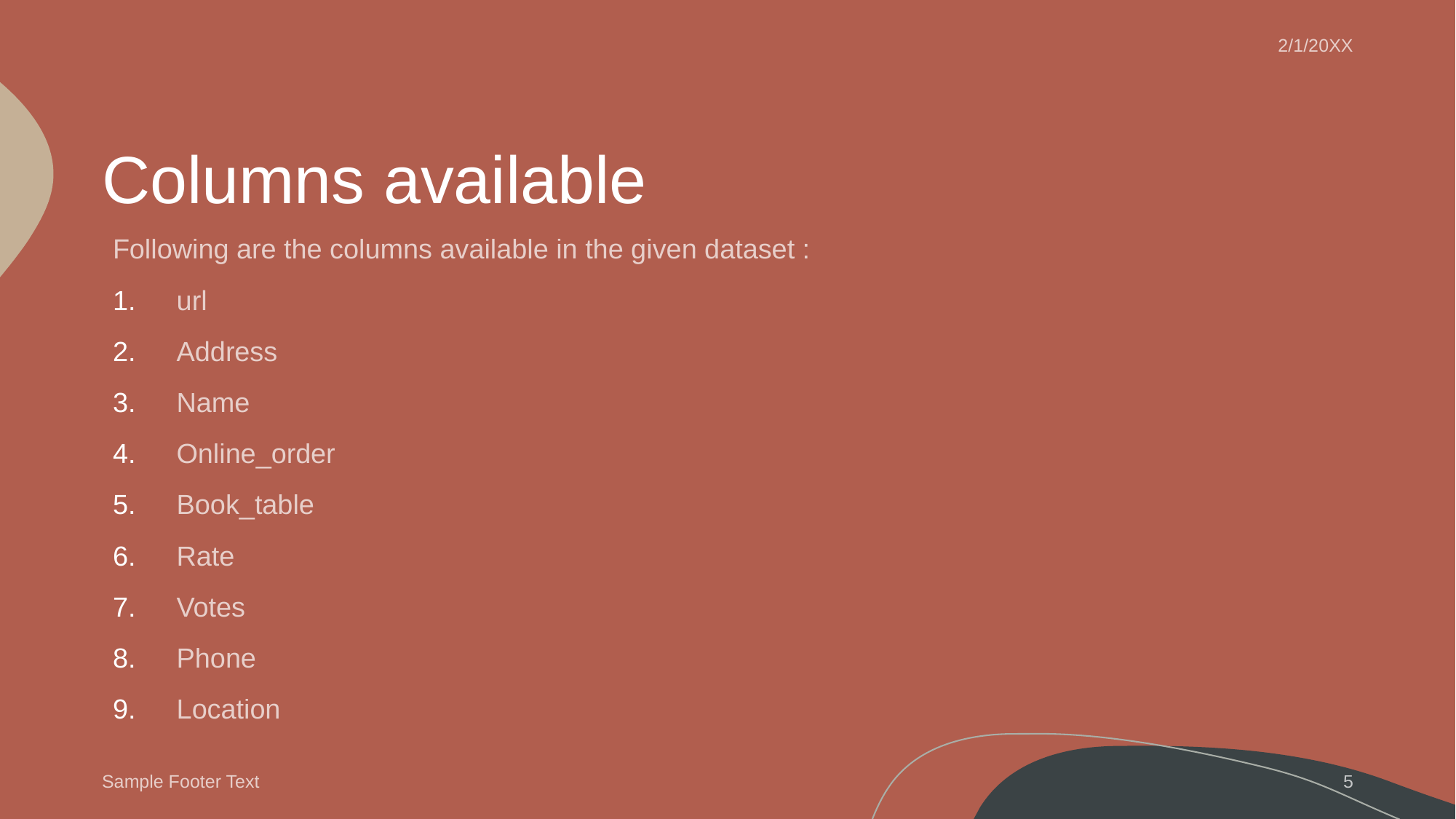

2/1/20XX
# Columns available
Following are the columns available in the given dataset :
url
Address
Name
Online_order
Book_table
Rate
Votes
Phone
Location

Sample Footer Text
5